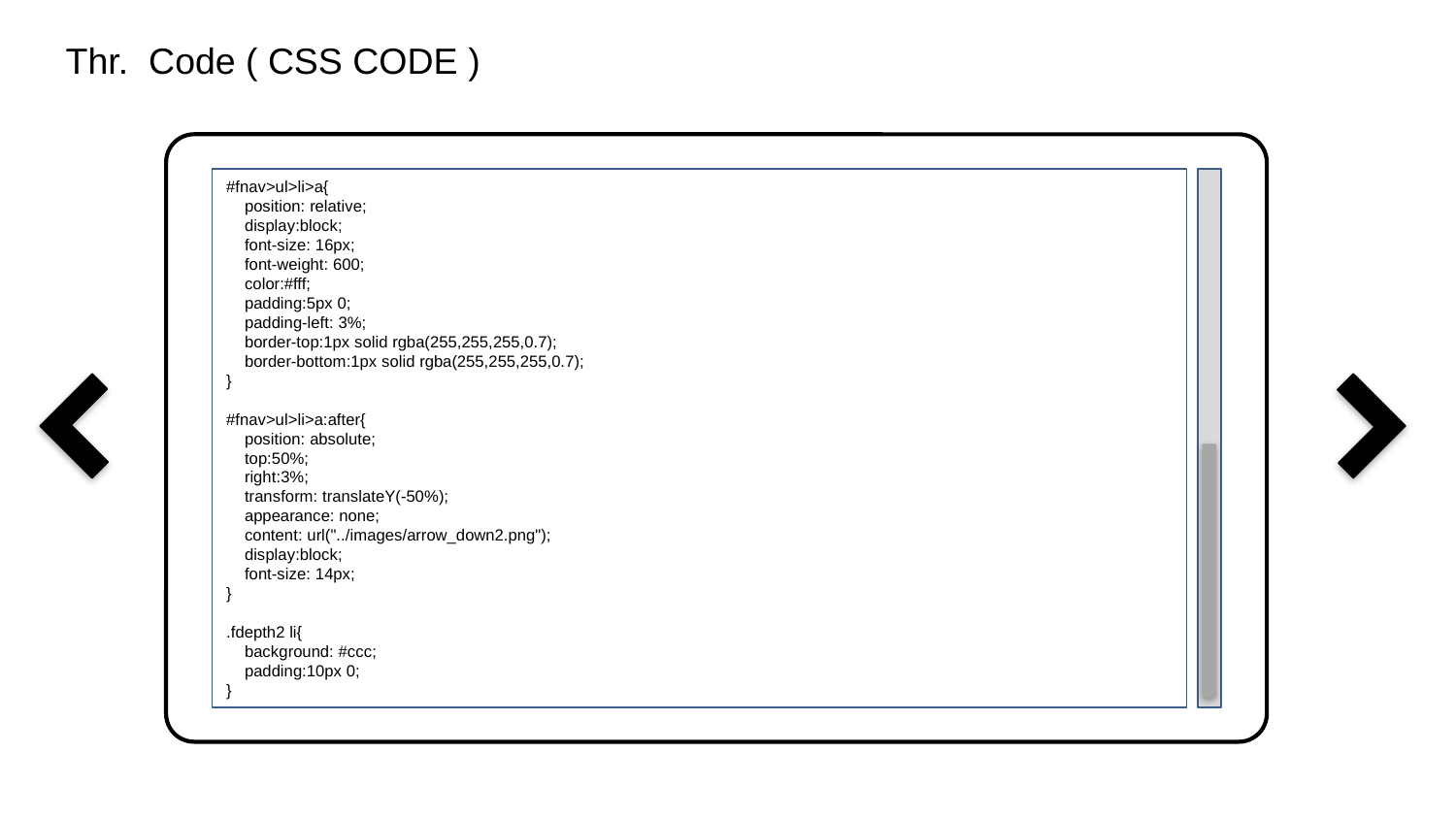

Thr.  Code ( CSS CODE )

#fnav>ul>li>a{
    position: relative;
    display:block;
    font-size: 16px;
    font-weight: 600;
    color:#fff;
    padding:5px 0;
    padding-left: 3%;
    border-top:1px solid rgba(255,255,255,0.7);
    border-bottom:1px solid rgba(255,255,255,0.7);
}
#fnav>ul>li>a:after{
    position: absolute;
    top:50%;
    right:3%;
    transform: translateY(-50%);
    appearance: none;
    content: url("../images/arrow_down2.png");
    display:block;
    font-size: 14px;
}

.fdepth2 li{
    background: #ccc;
    padding:10px 0;
}